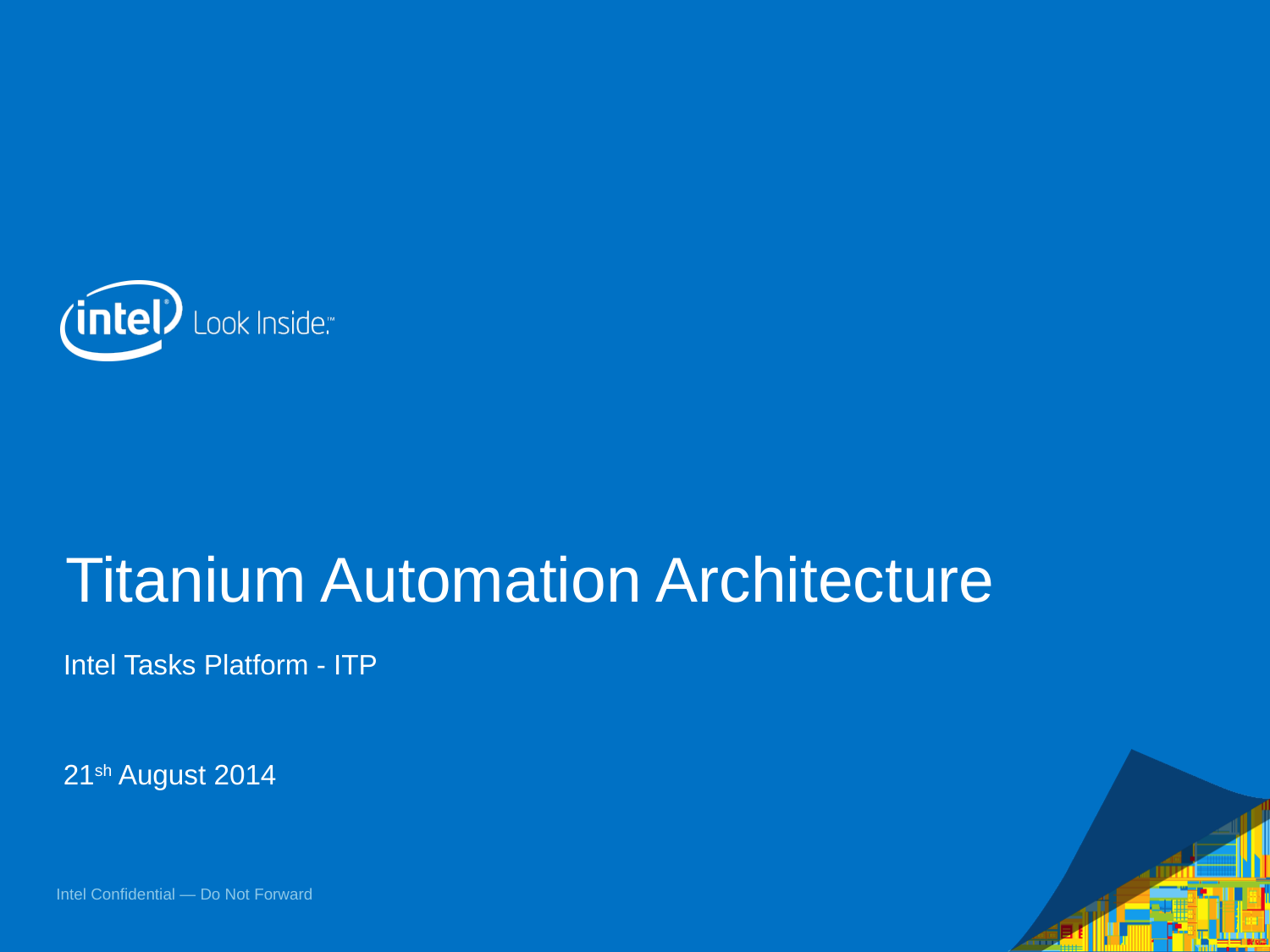

# Titanium Automation Architecture
Intel Tasks Platform - ITP

21sh August 2014